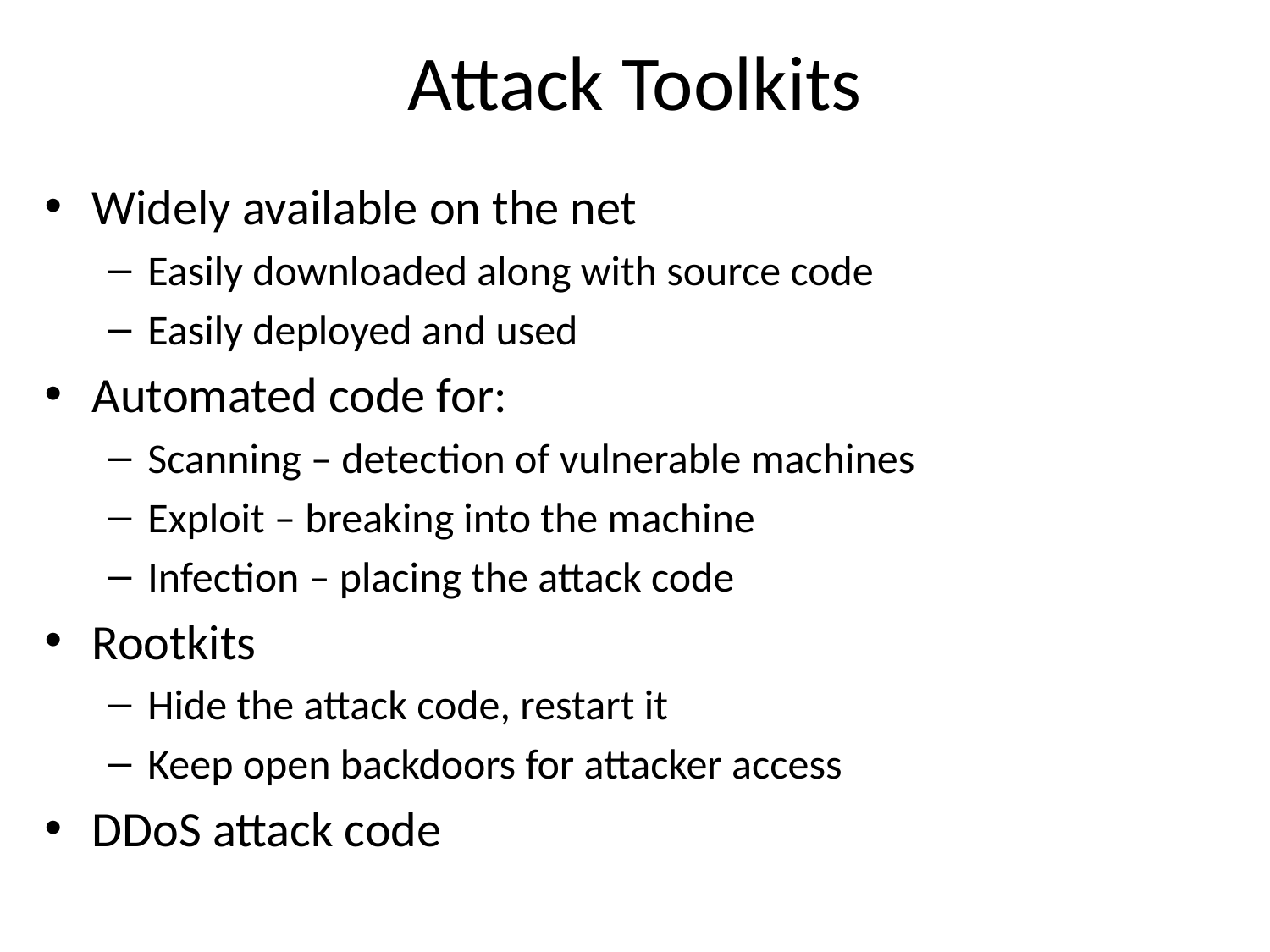

# Attack Toolkits
Widely available on the net
Easily downloaded along with source code
Easily deployed and used
Automated code for:
Scanning – detection of vulnerable machines
Exploit – breaking into the machine
Infection – placing the attack code
Rootkits
Hide the attack code, restart it
Keep open backdoors for attacker access
DDoS attack code